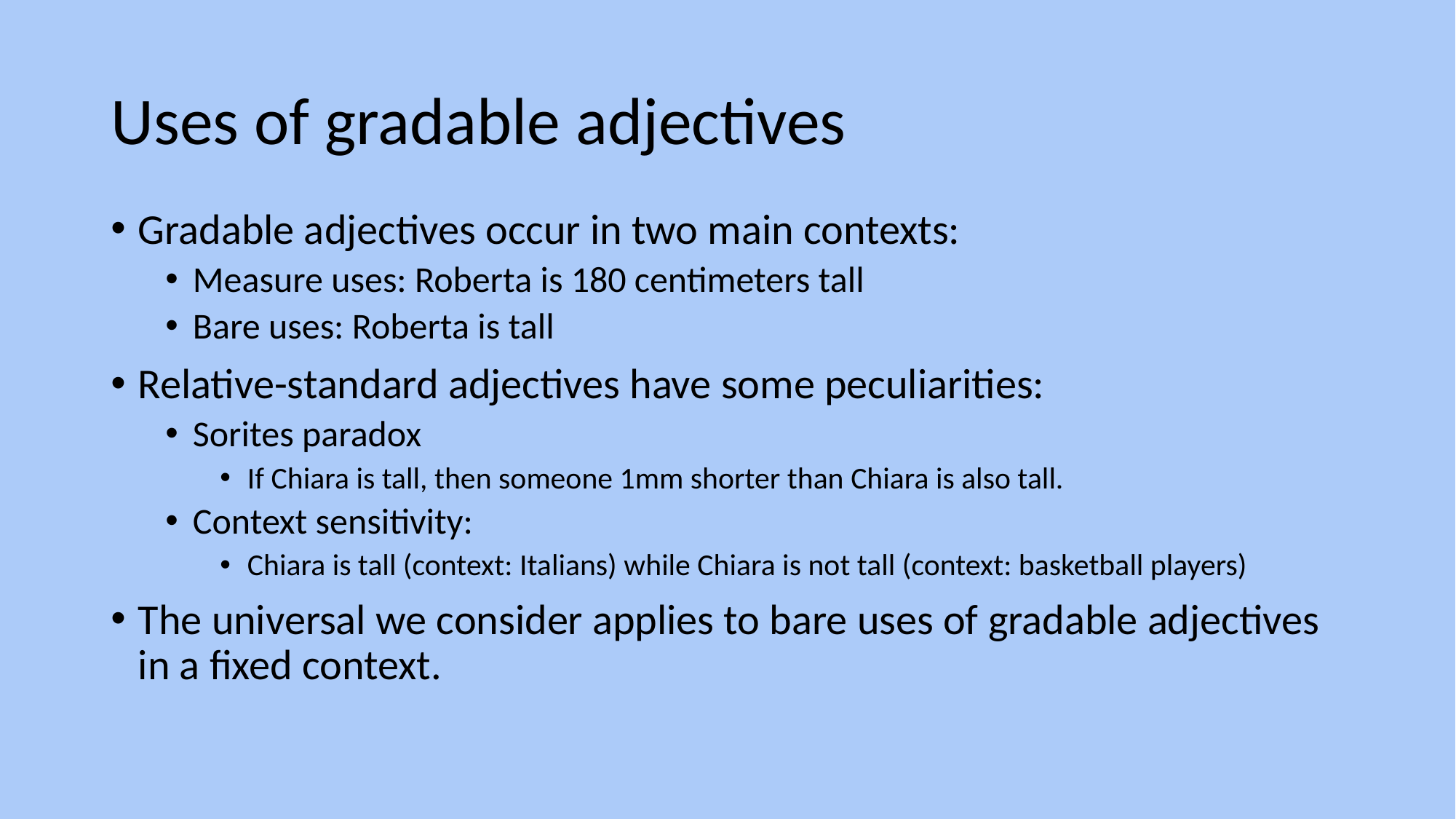

# Uses of gradable adjectives
Gradable adjectives occur in two main contexts:
Measure uses: Roberta is 180 centimeters tall
Bare uses: Roberta is tall
Relative-standard adjectives have some peculiarities:
Sorites paradox
If Chiara is tall, then someone 1mm shorter than Chiara is also tall.
Context sensitivity:
Chiara is tall (context: Italians) while Chiara is not tall (context: basketball players)
The universal we consider applies to bare uses of gradable adjectives in a fixed context.